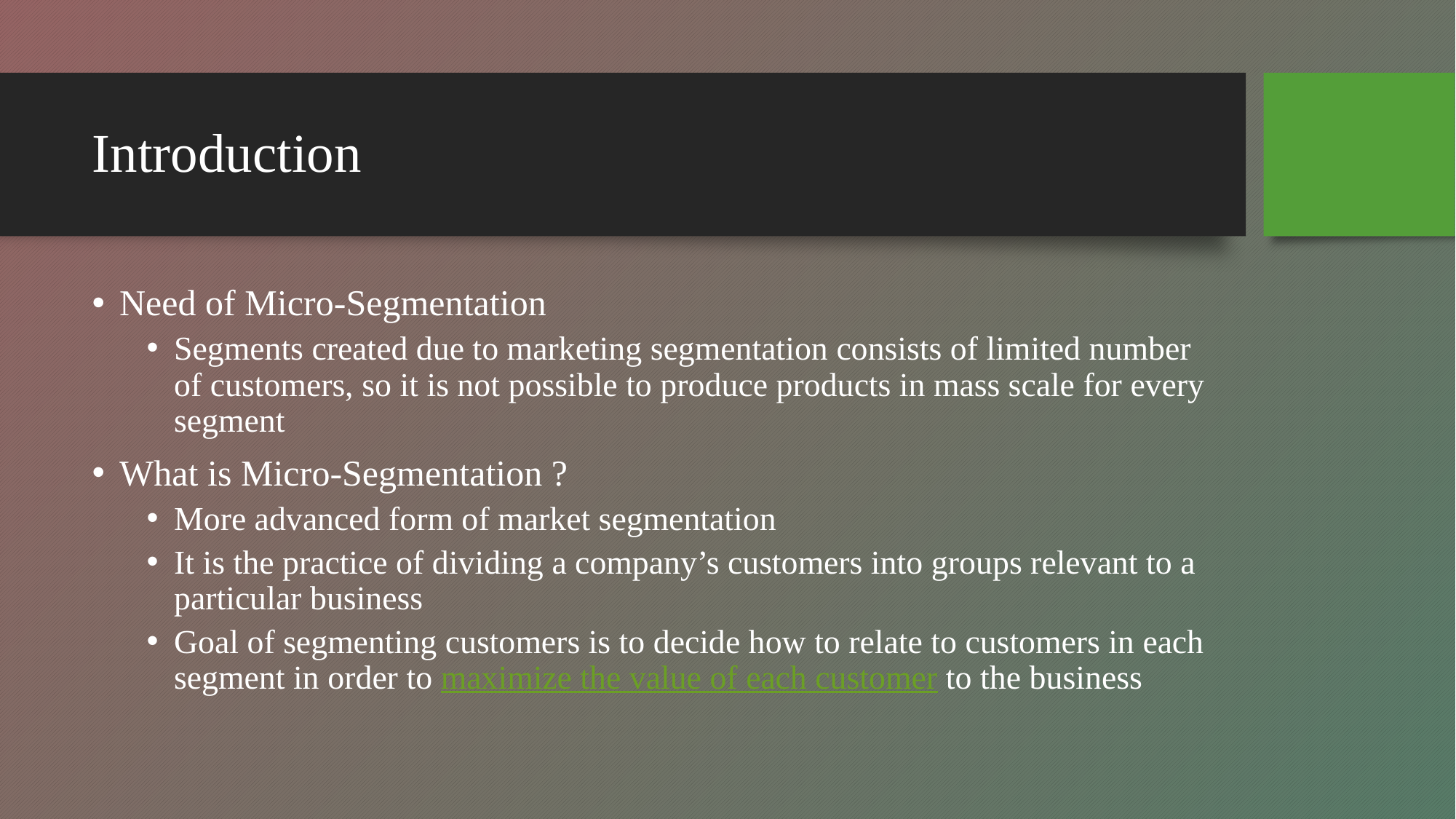

# Introduction
Need of Micro-Segmentation
Segments created due to marketing segmentation consists of limited number of customers, so it is not possible to produce products in mass scale for every segment
What is Micro-Segmentation ?
More advanced form of market segmentation
It is the practice of dividing a company’s customers into groups relevant to a particular business
Goal of segmenting customers is to decide how to relate to customers in each segment in order to maximize the value of each customer to the business